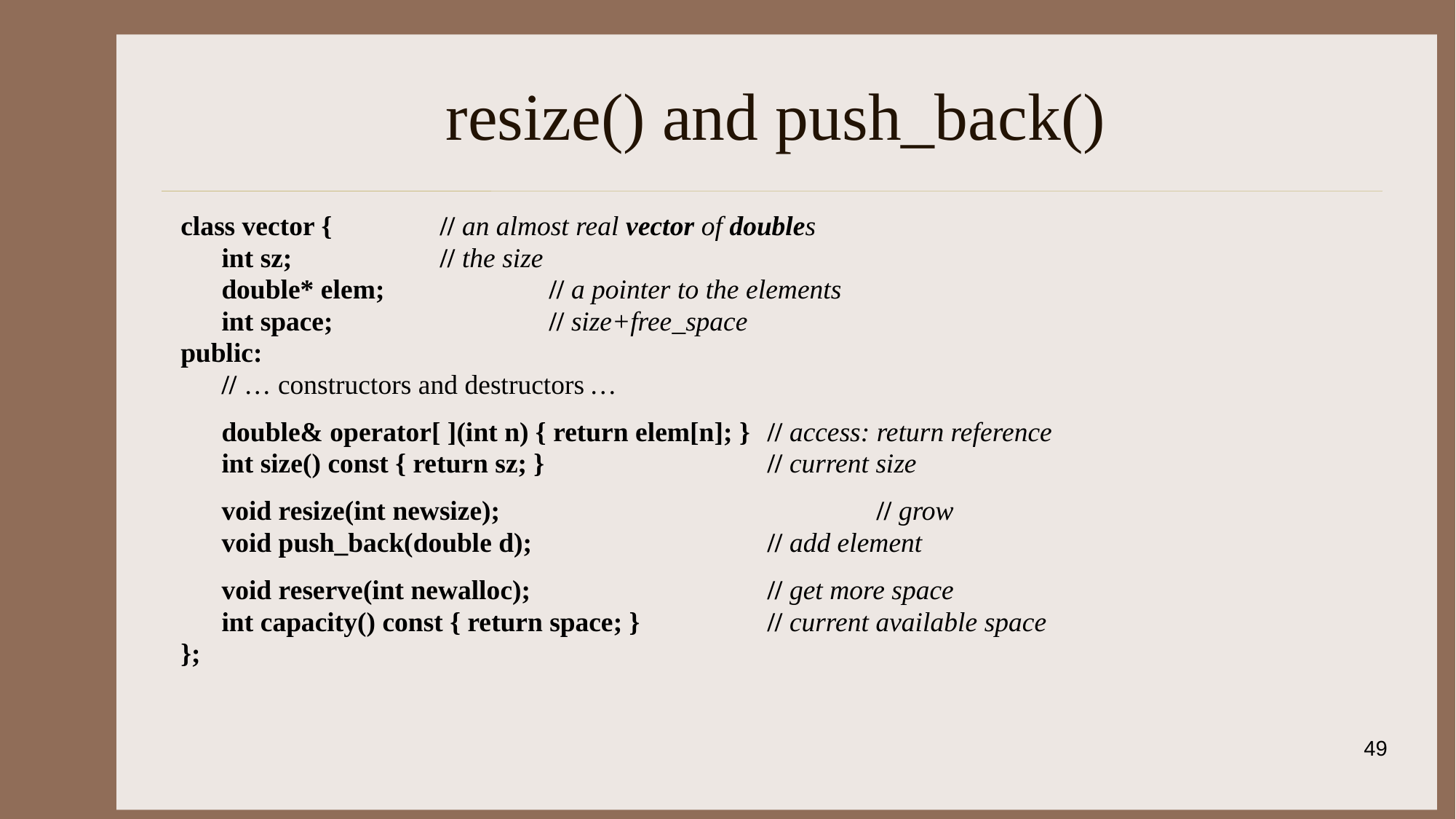

# resize() and push_back()
class vector {	// an almost real vector of doubles
	int sz;		// the size
	double* elem;		// a pointer to the elements
	int space;		// size+free_space
public:
	// … constructors and destructors …

	double& operator[ ](int n) { return elem[n]; } 	// access: return reference
	int size() const { return sz; }			// current size

	void resize(int newsize);				// grow
	void push_back(double d);			// add element

	void reserve(int newalloc);			// get more space
	int capacity() const { return space; }		// current available space
};
49